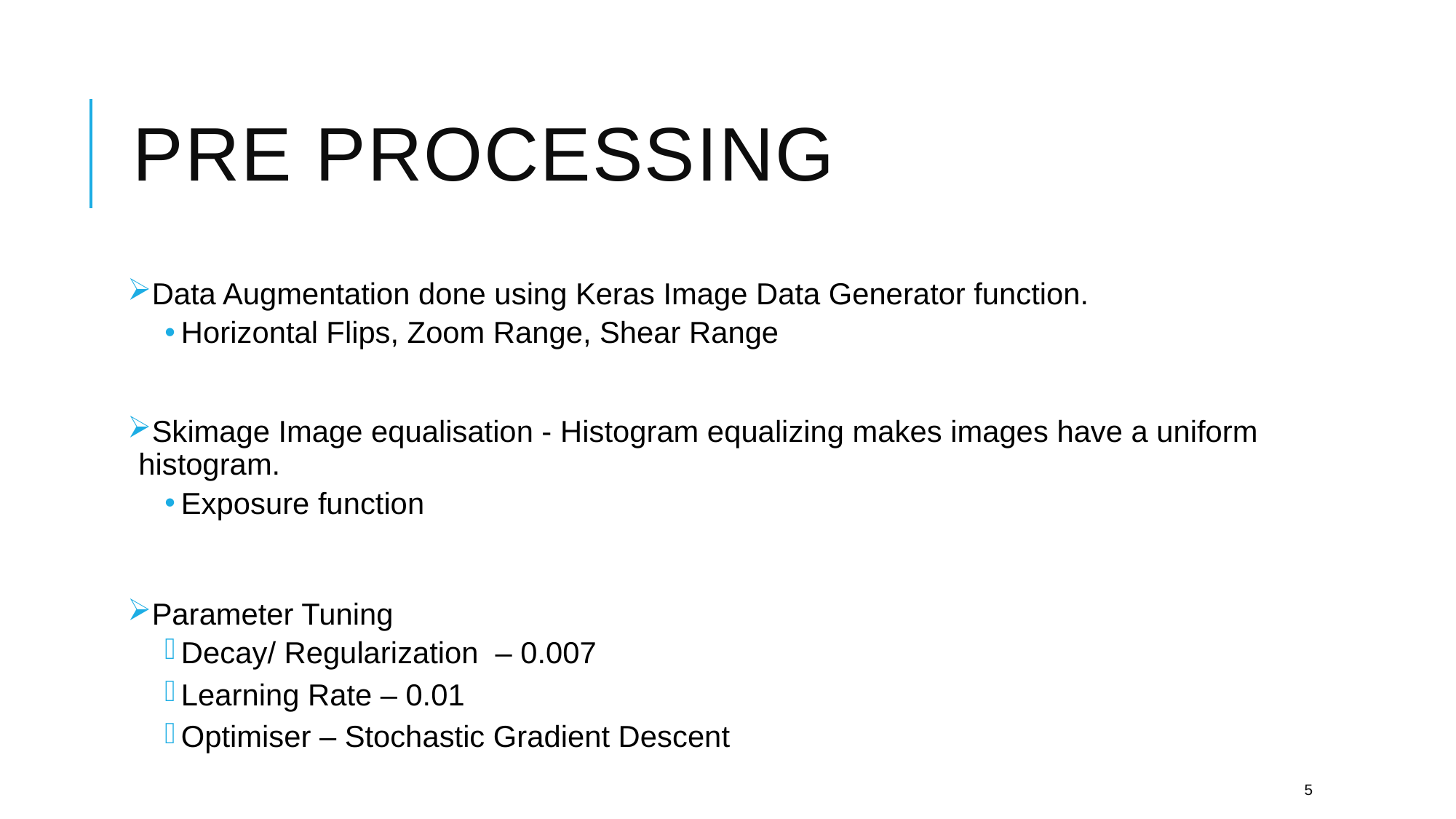

# Pre processing
Data Augmentation done using Keras Image Data Generator function.
Horizontal Flips, Zoom Range, Shear Range

Skimage Image equalisation - Histogram equalizing makes images have a uniform histogram.
Exposure function

Parameter Tuning
Decay/ Regularization  – 0.007
Learning Rate – 0.01
Optimiser – Stochastic Gradient Descent

5